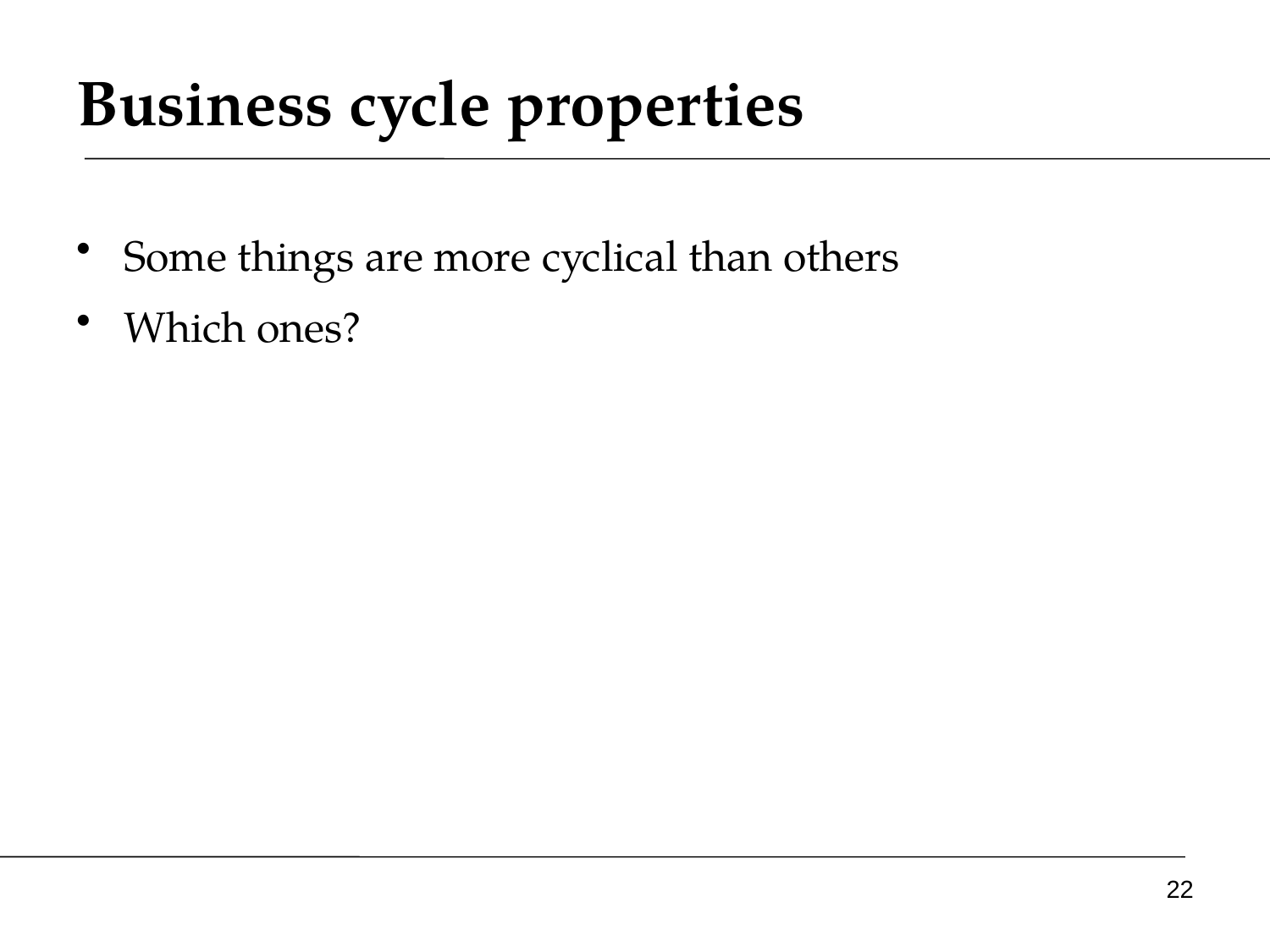

Business cycle properties
Some things are more cyclical than others
Which ones?
22